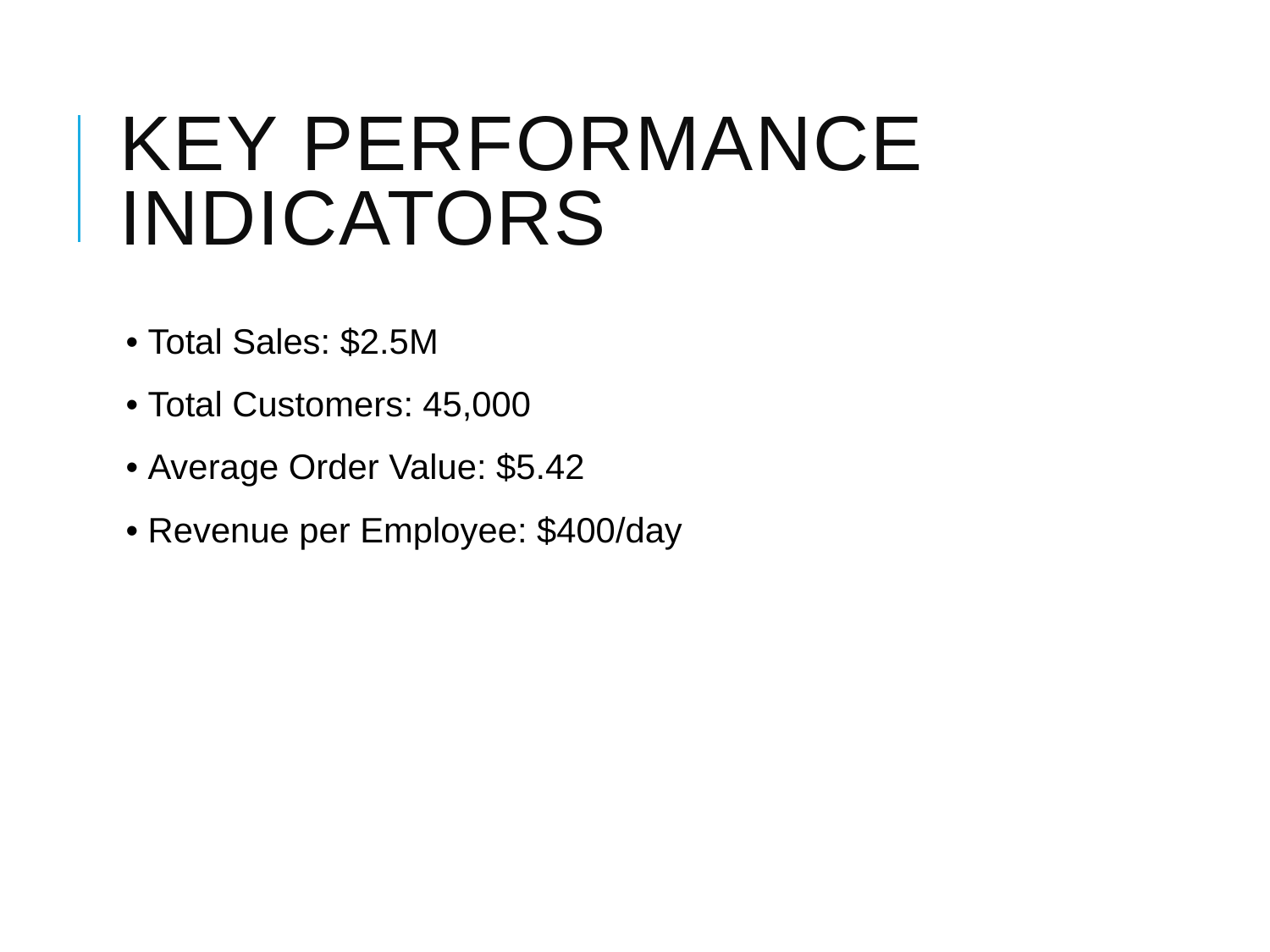

# Key Performance Indicators
• Total Sales: $2.5M
• Total Customers: 45,000
• Average Order Value: $5.42
• Revenue per Employee: $400/day